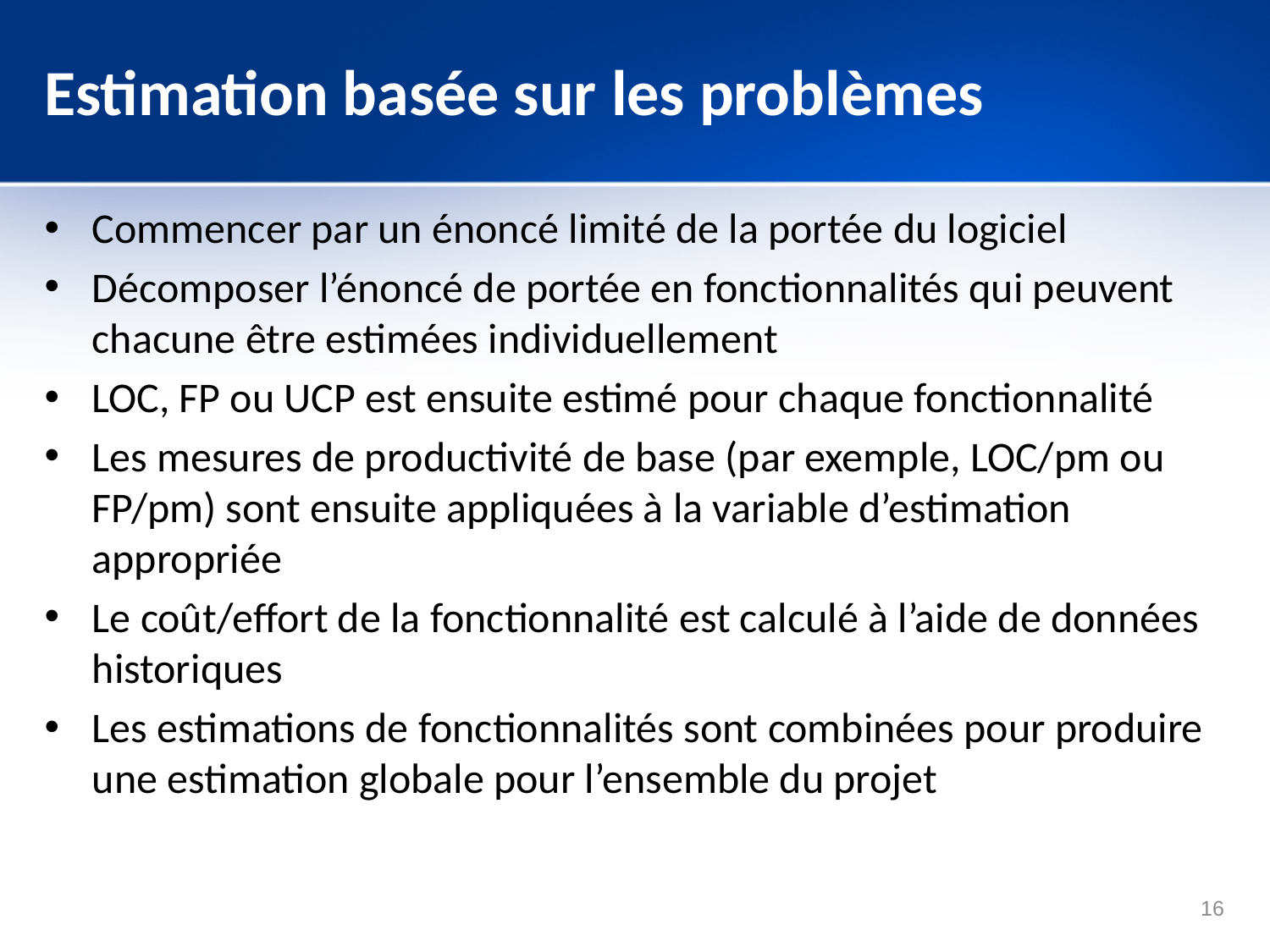

# Estimation basée sur les problèmes

Commencer par un énoncé limité de la portée du logiciel
Décomposer l’énoncé de portée en fonctionnalités qui peuvent chacune être estimées individuellement
LOC, FP ou UCP est ensuite estimé pour chaque fonctionnalité
Les mesures de productivité de base (par exemple, LOC/pm ou FP/pm) sont ensuite appliquées à la variable d’estimation appropriée
Le coût/effort de la fonctionnalité est calculé à l’aide de données historiques
Les estimations de fonctionnalités sont combinées pour produire une estimation globale pour l’ensemble du projet
16